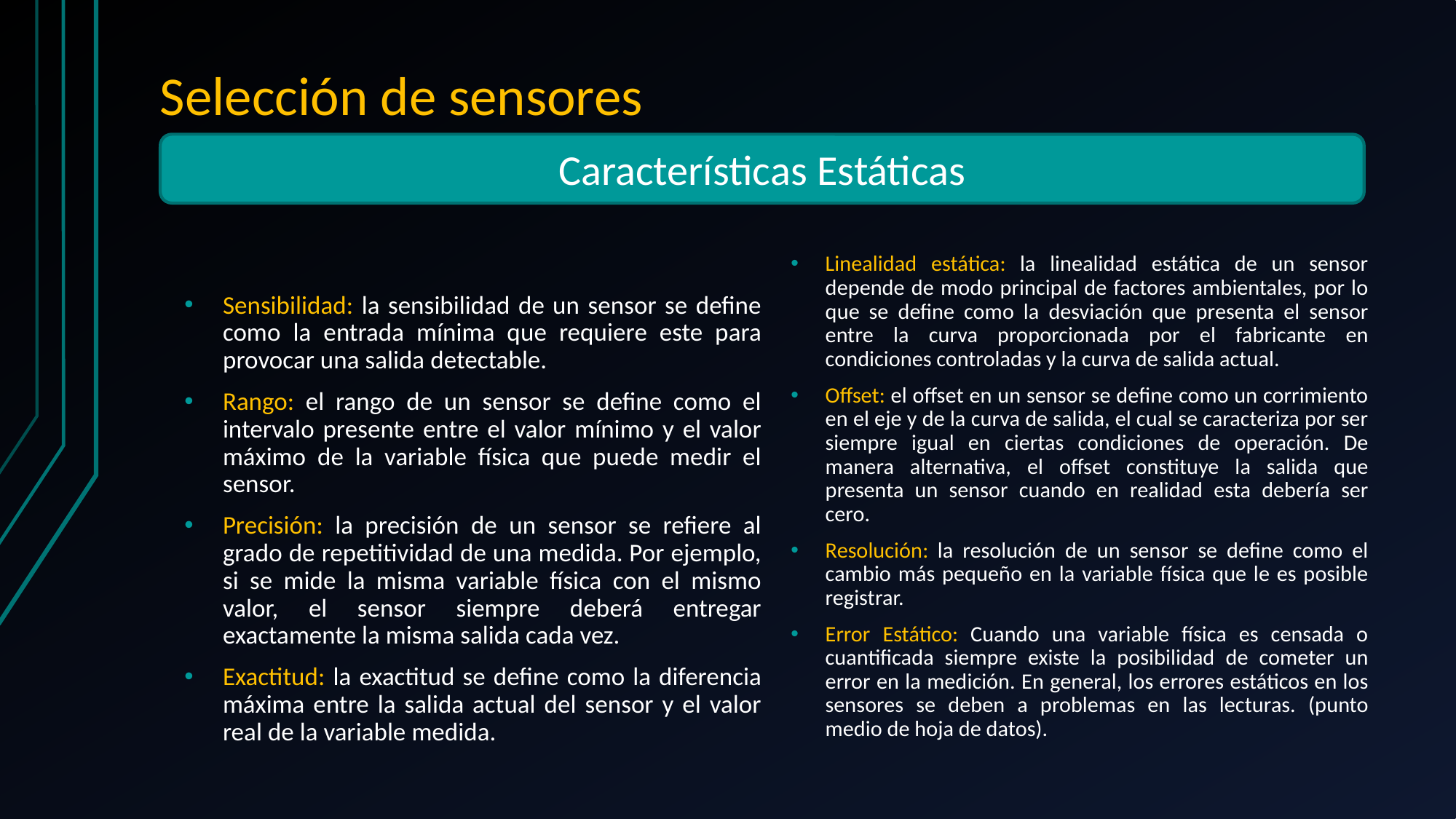

# Selección de sensores
Características Estáticas

Sensibilidad: la sensibilidad de un sensor se define como la entrada mínima que requiere este para provocar una salida detectable.
Rango: el rango de un sensor se define como el intervalo presente entre el valor mínimo y el valor máximo de la variable física que puede medir el sensor.
Precisión: la precisión de un sensor se refiere al grado de repetitividad de una medida. Por ejemplo, si se mide la misma variable física con el mismo valor, el sensor siempre deberá entregar exactamente la misma salida cada vez.
Exactitud: la exactitud se define como la diferencia máxima entre la salida actual del sensor y el valor real de la variable medida.
Linealidad estática: la linealidad estática de un sensor depende de modo principal de factores ambientales, por lo que se define como la desviación que presenta el sensor entre la curva proporcionada por el fabricante en condiciones controladas y la curva de salida actual.
Offset: el offset en un sensor se define como un corrimiento en el eje y de la curva de salida, el cual se caracteriza por ser siempre igual en ciertas condiciones de operación. De manera alternativa, el offset constituye la salida que presenta un sensor cuando en realidad esta debería ser cero.
Resolución: la resolución de un sensor se define como el cambio más pequeño en la variable física que le es posible registrar.
Error Estático: Cuando una variable física es censada o cuantificada siempre existe la posibilidad de cometer un error en la medición. En general, los errores estáticos en los sensores se deben a problemas en las lecturas. (punto medio de hoja de datos).